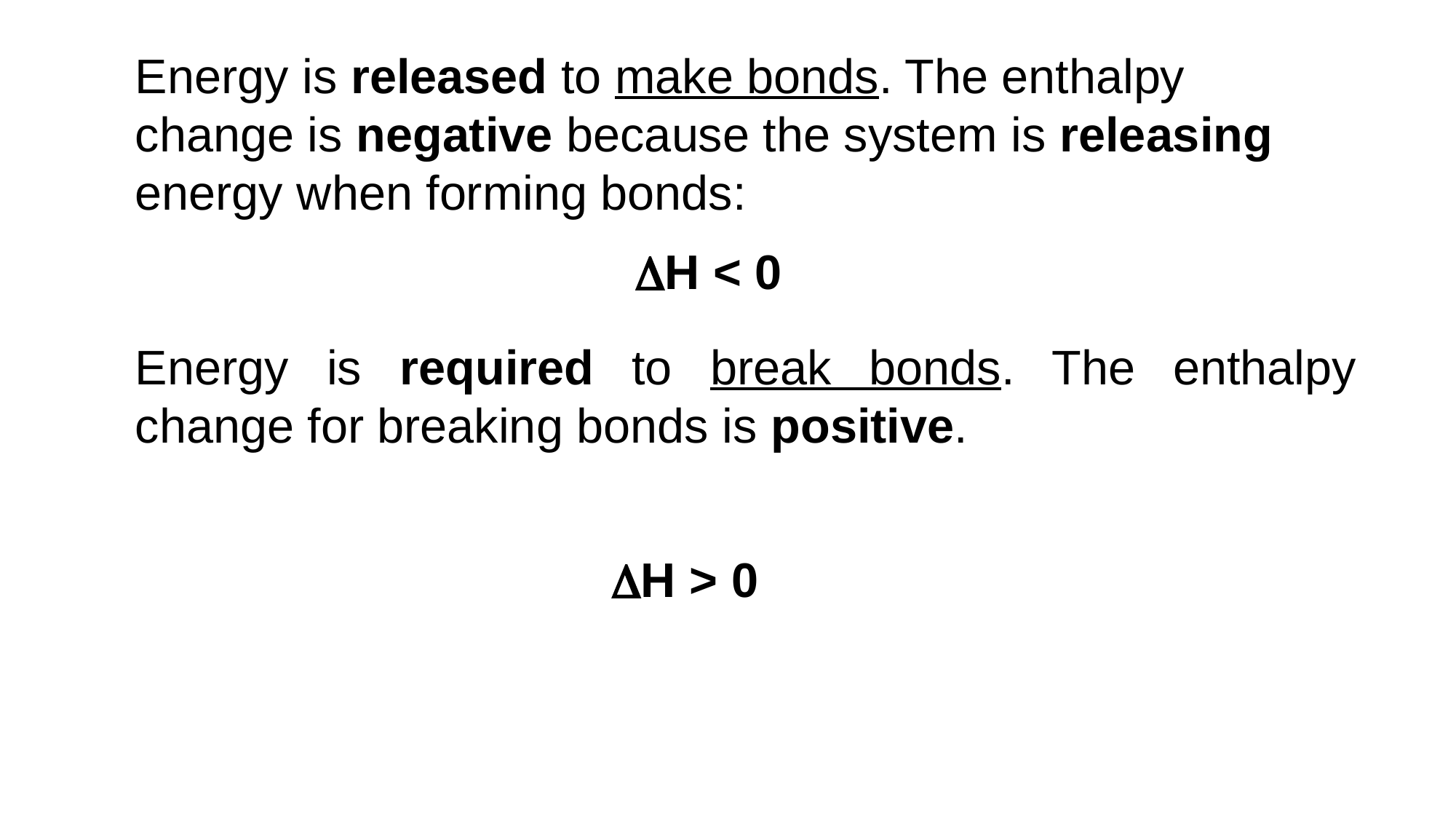

Energy is released to make bonds. The enthalpy change is negative because the system is releasing energy when forming bonds:

Energy is required to break bonds. The enthalpy change for breaking bonds is positive.
ΔH < 0
ΔH > 0